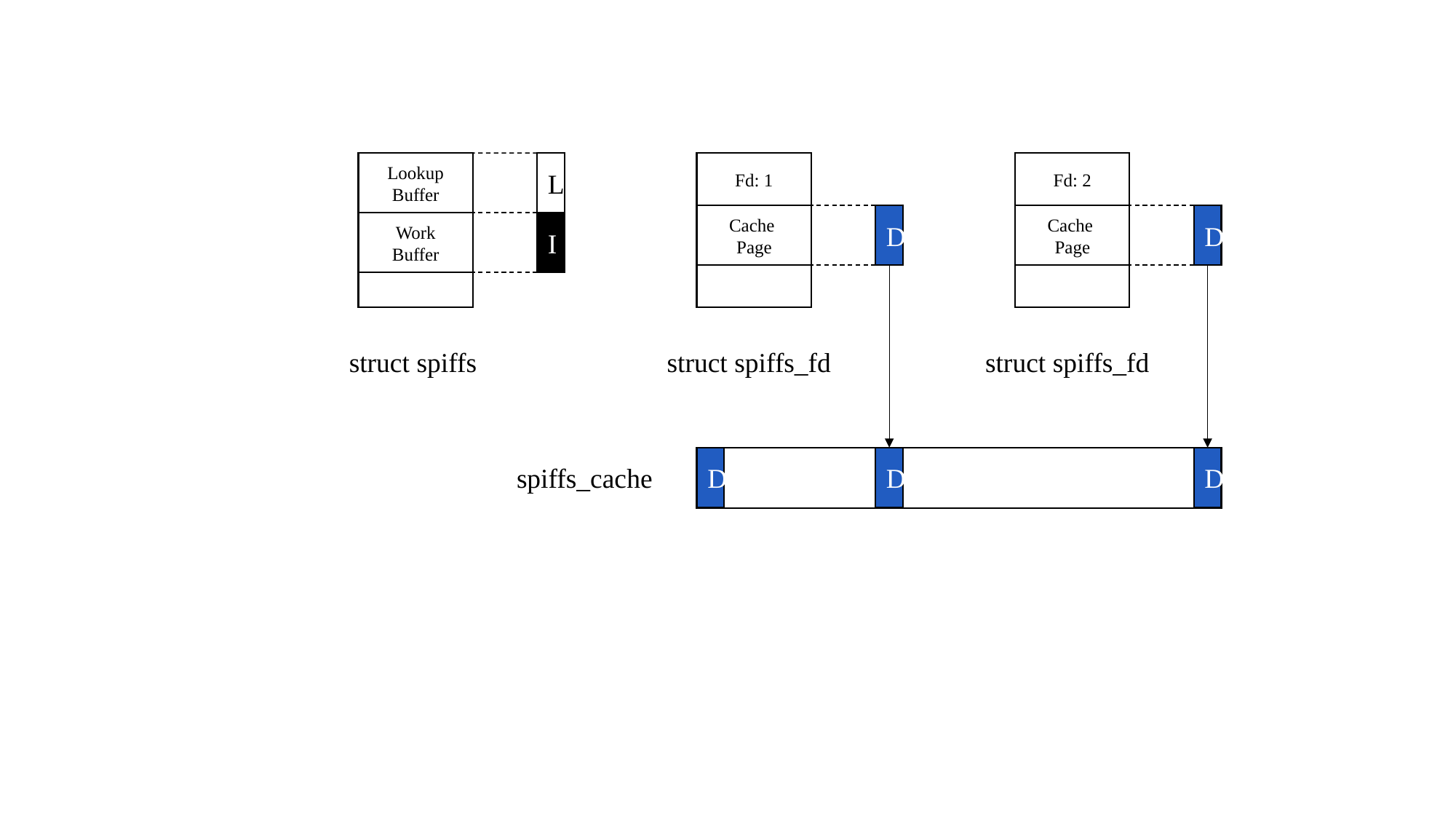

Lookup
Buffer
L
Fd: 1
Fd: 2
D
D
Cache
Page
Cache
Page
Work
Buffer
I
struct spiffs
struct spiffs_fd
struct spiffs_fd
D
D
D

spiffs_cache